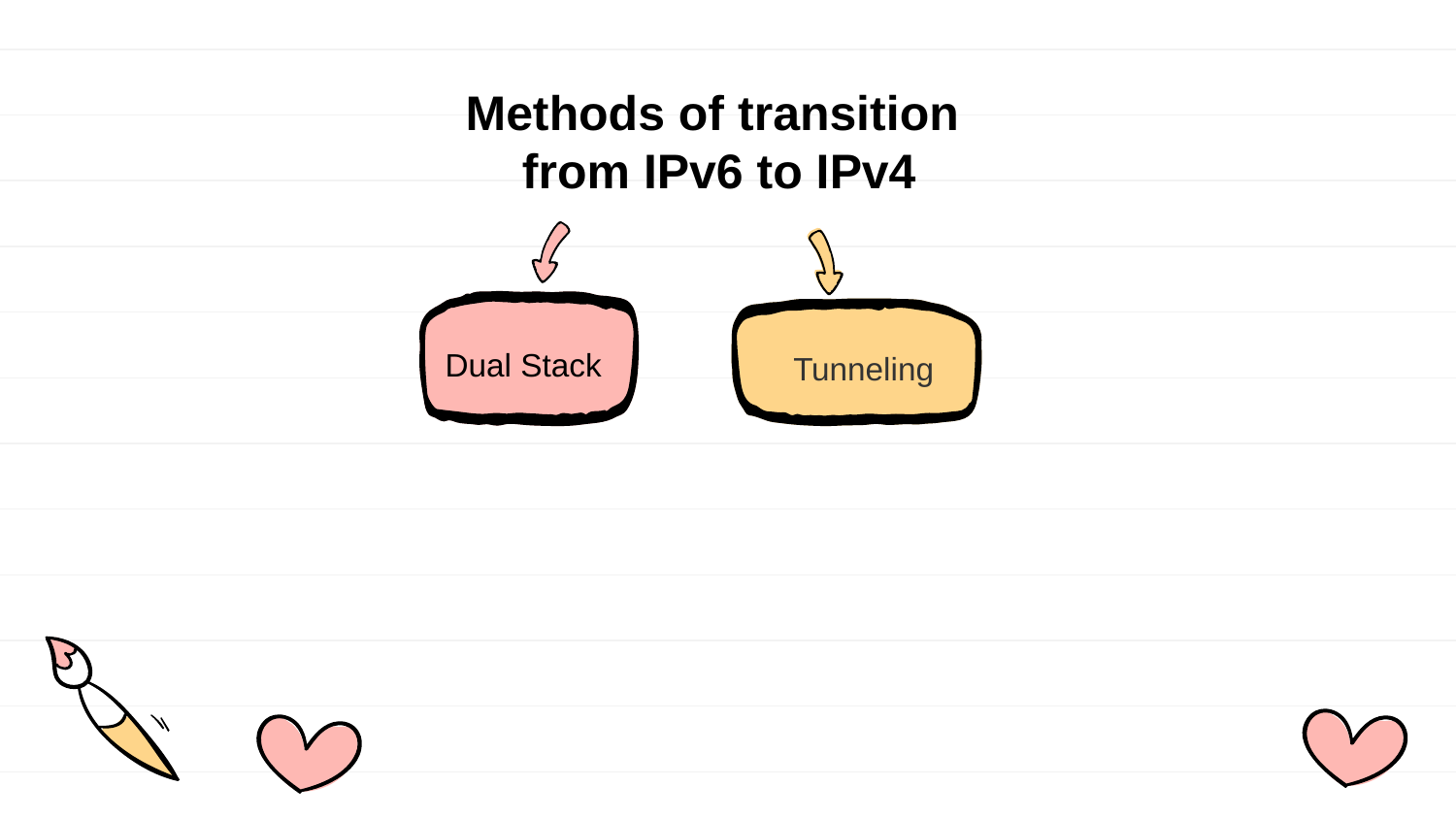

Methods of transition
from IPv6 to IPv4

Dual Stack

Tunneling